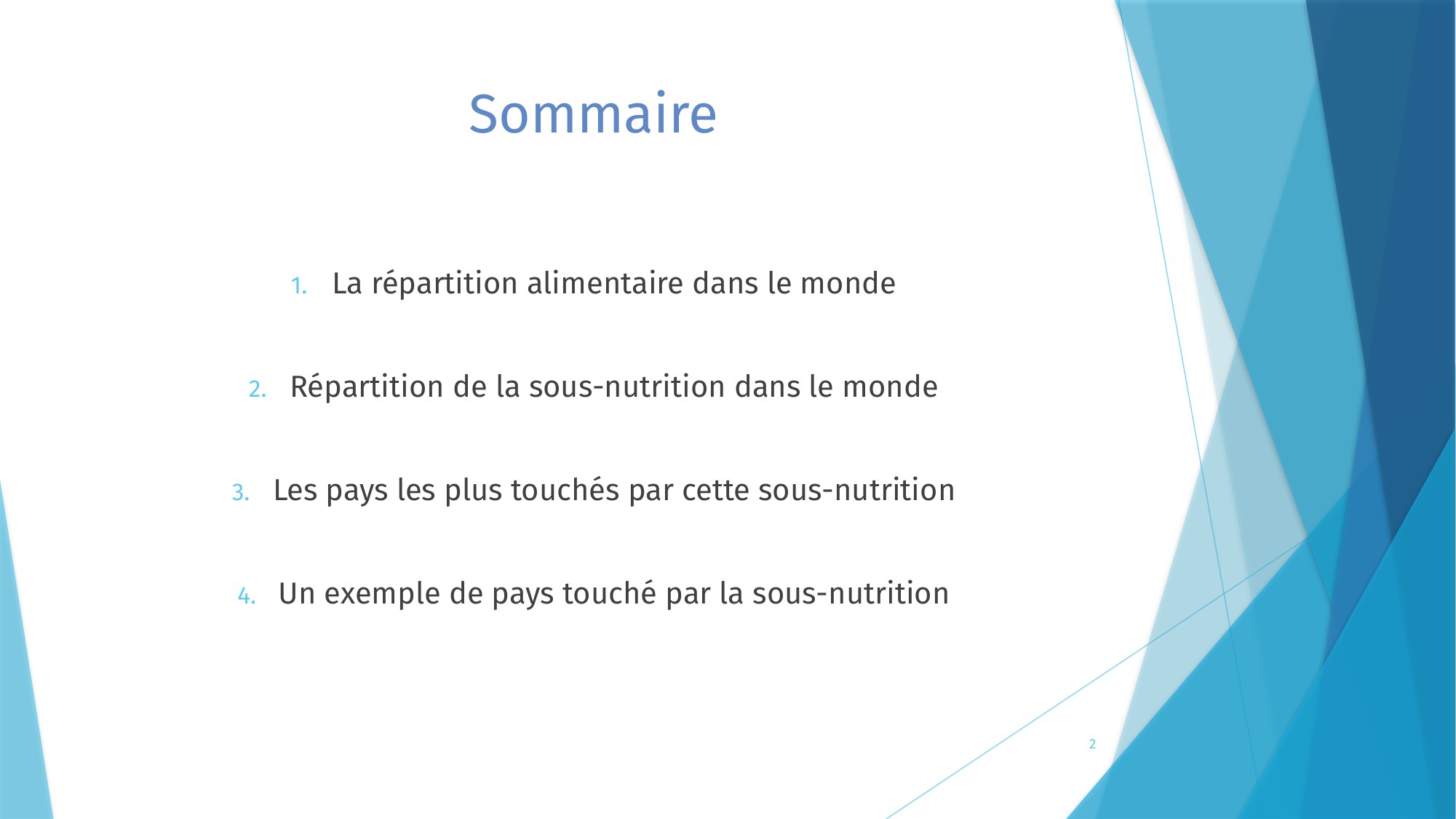

# Sommaire
La répartition alimentaire dans le monde

Répartition de la sous-nutrition dans le monde

Les pays les plus touchés par cette sous-nutrition

Un exemple de pays touché par la sous-nutrition
2